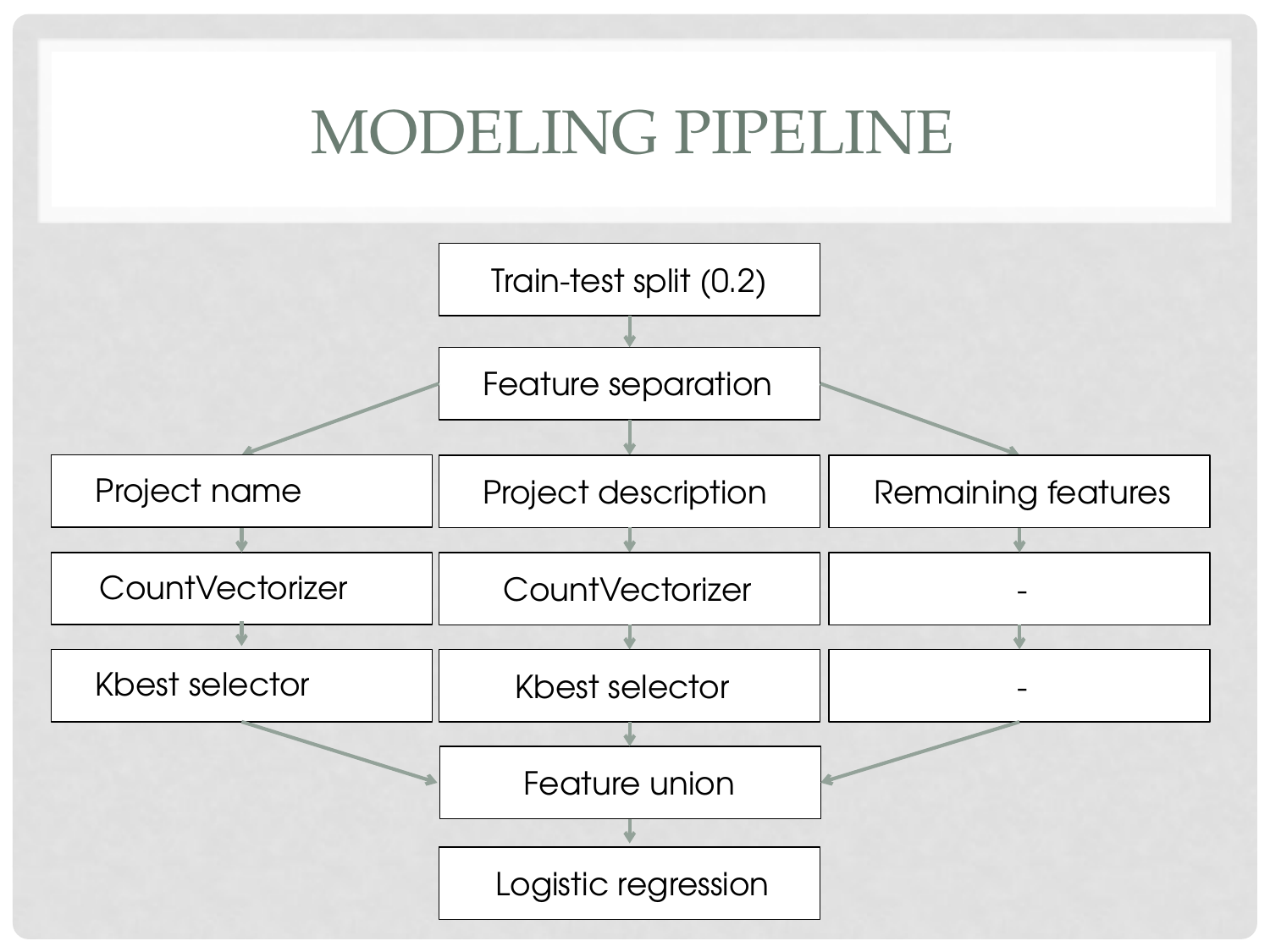

# Modeling Pipeline

Train-test split (0.2)

Feature separation

Project name
Project description
Remaining features

CountVectorizer
CountVectorizer
-

Kbest selector
Kbest selector
-

Feature union

Logistic regression